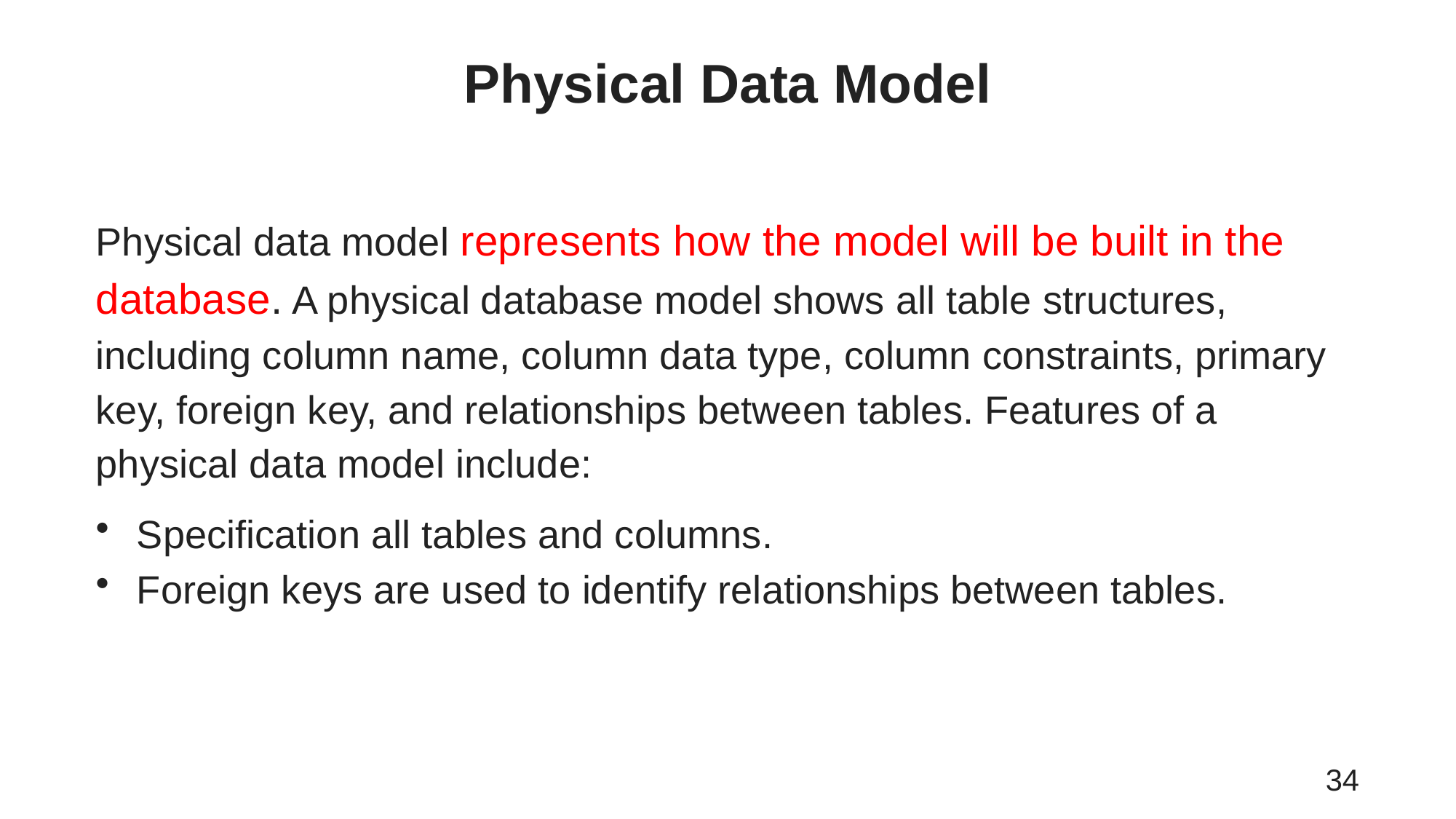

# Physical Data Model
Physical data model represents how the model will be built in the database. A physical database model shows all table structures, including column name, column data type, column constraints, primary key, foreign key, and relationships between tables. Features of a physical data model include:
Specification all tables and columns.
Foreign keys are used to identify relationships between tables.
34